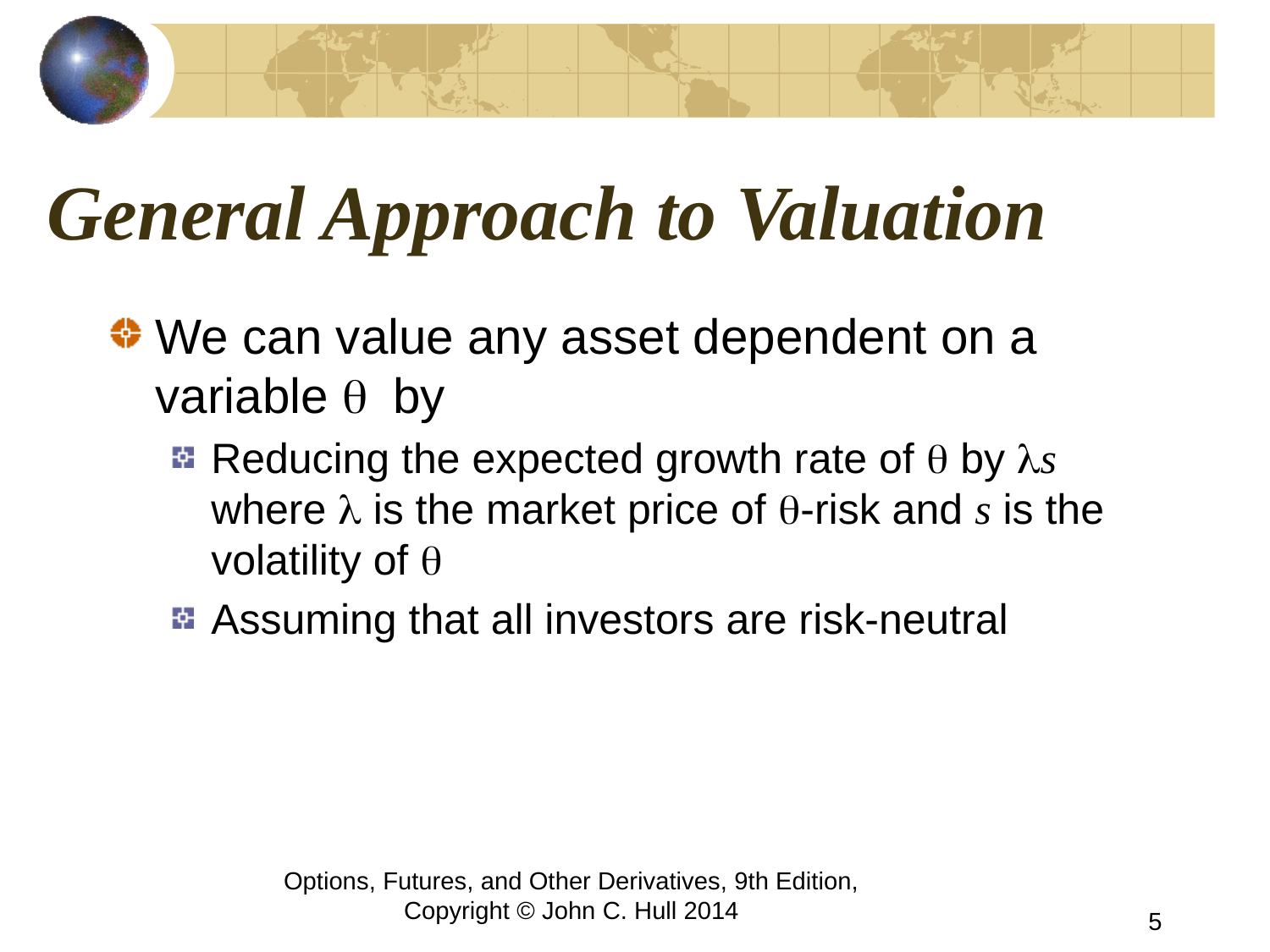

# General Approach to Valuation
We can value any asset dependent on a variable θ by
Reducing the expected growth rate of θ by λs where λ is the market price of θ-risk and s is the volatility of θ
Assuming that all investors are risk-neutral
Options, Futures, and Other Derivatives, 9th Edition, Copyright © John C. Hull 2014
5